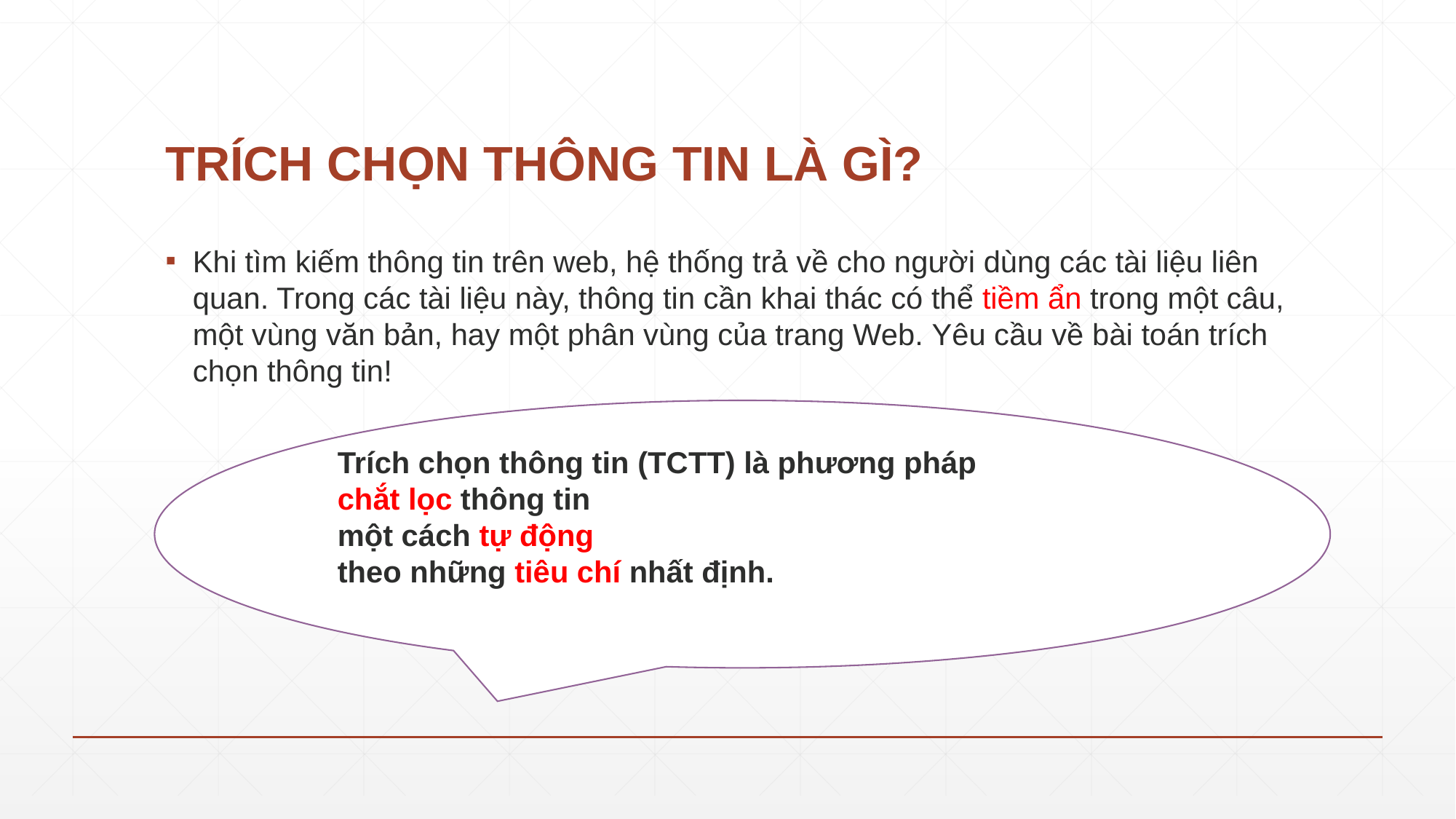

# TRÍCH CHỌN THÔNG TIN LÀ GÌ?
Khi tìm kiếm thông tin trên web, hệ thống trả về cho người dùng các tài liệu liên quan. Trong các tài liệu này, thông tin cần khai thác có thể tiềm ẩn trong một câu, một vùng văn bản, hay một phân vùng của trang Web. Yêu cầu về bài toán trích chọn thông tin!

Trích chọn thông tin (TCTT) là phương pháp
chắt lọc thông tin
một cách tự động
theo những tiêu chí nhất định.